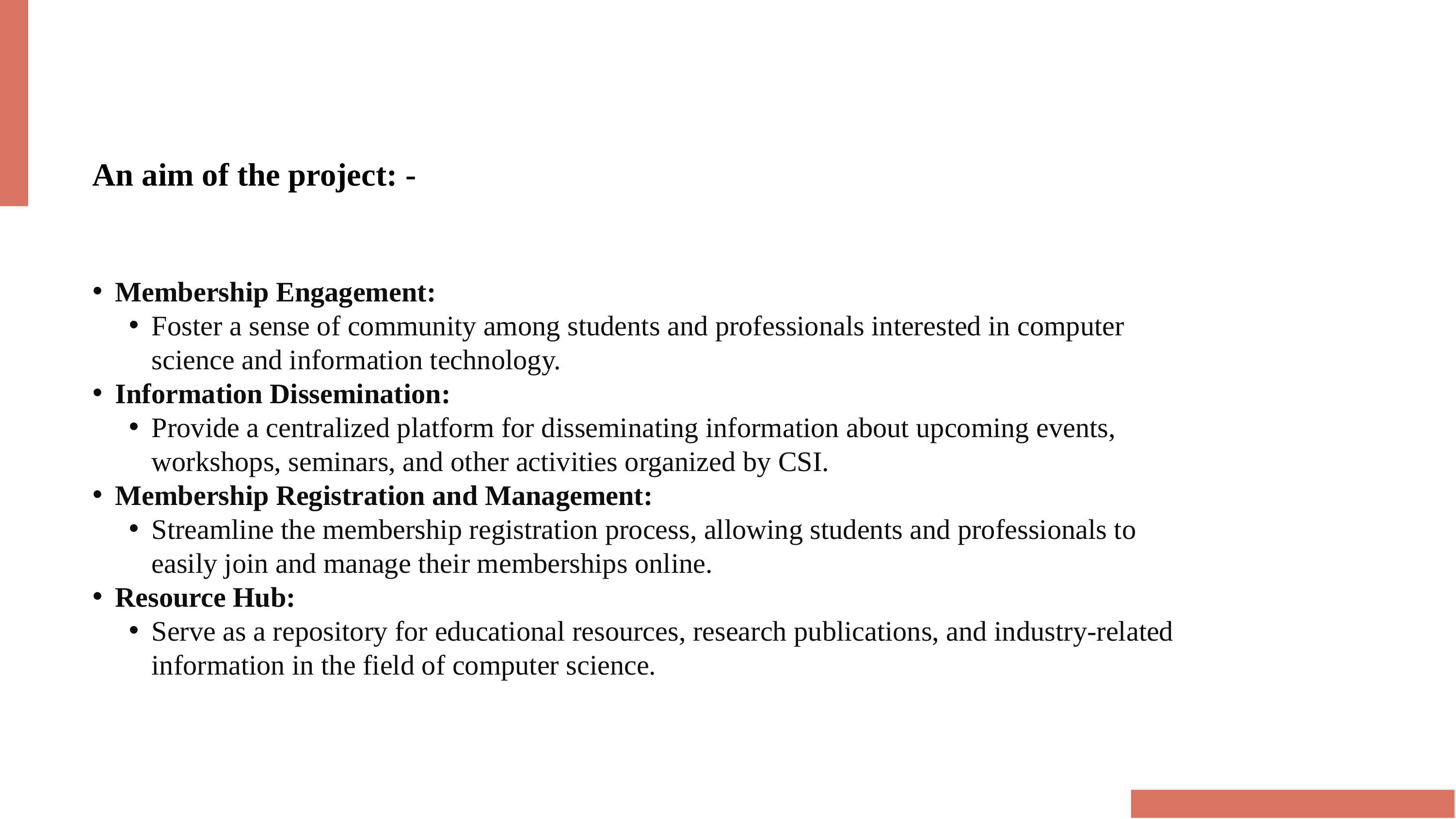

An aim of the project: -
Membership Engagement:
Foster a sense of community among students and professionals interested in computer science and information technology.
Information Dissemination:
Provide a centralized platform for disseminating information about upcoming events, workshops, seminars, and other activities organized by CSI.
Membership Registration and Management:
Streamline the membership registration process, allowing students and professionals to easily join and manage their memberships online.
Resource Hub:
Serve as a repository for educational resources, research publications, and industry-related information in the field of computer science.